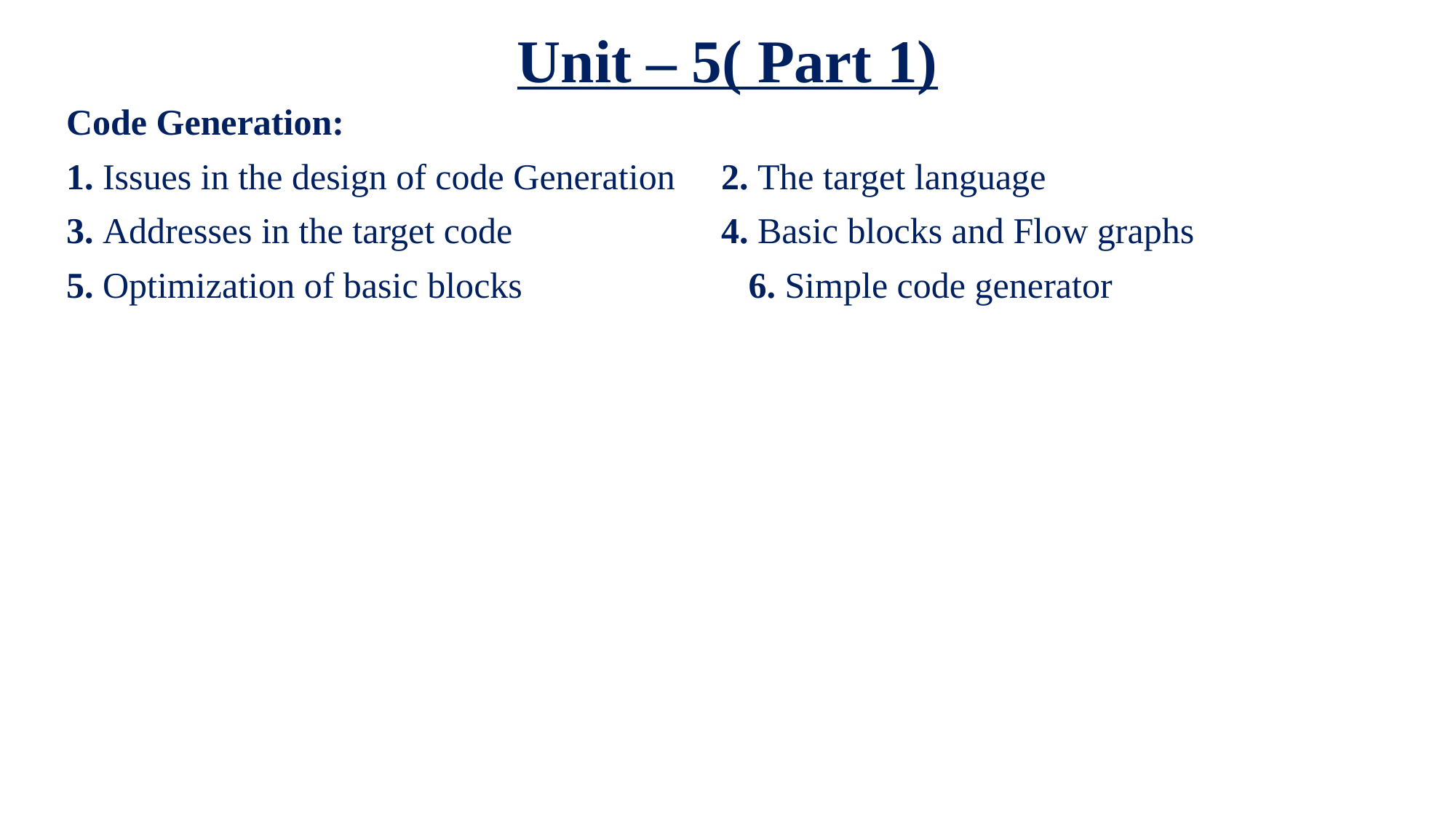

# Unit – 5( Part 1)
Code Generation:
1. Issues in the design of code Generation 	2. The target language
3. Addresses in the target code 		4. Basic blocks and Flow graphs
5. Optimization of basic blocks 		6. Simple code generator